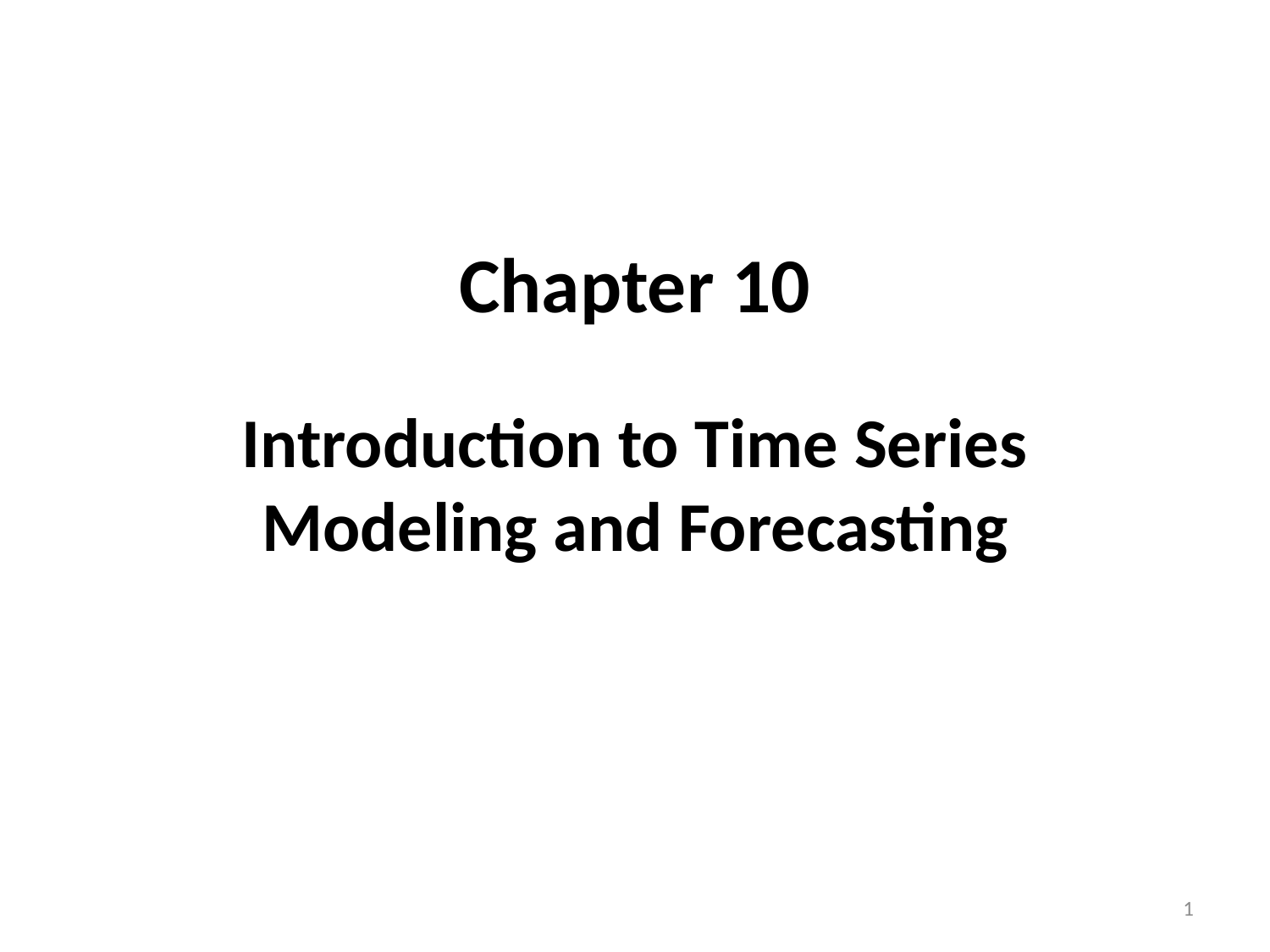

# Chapter 10
Introduction to Time Series Modeling and Forecasting
1